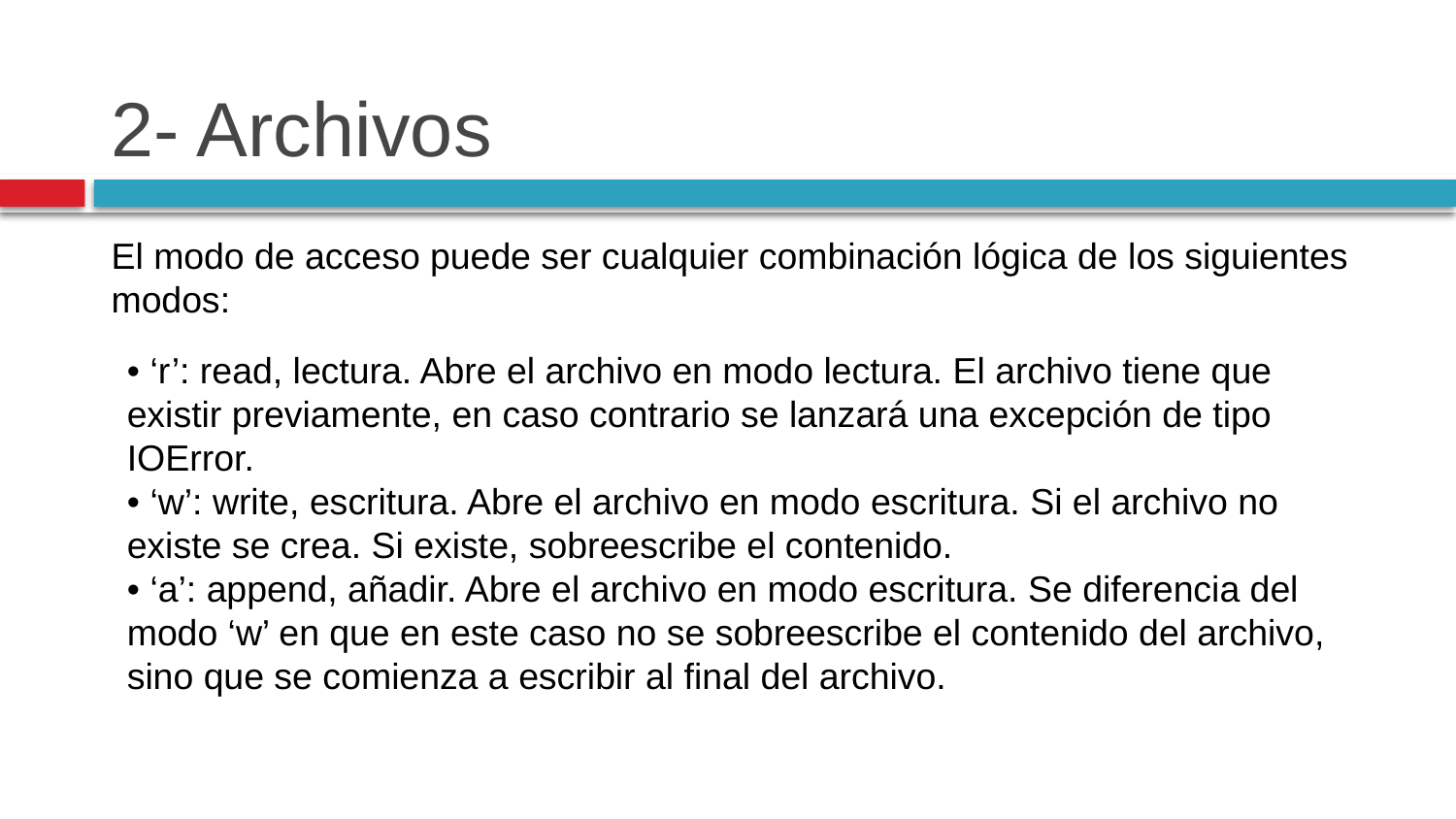

# 2- Archivos
El modo de acceso puede ser cualquier combinación lógica de los siguientes modos:
• ‘r’: read, lectura. Abre el archivo en modo lectura. El archivo tiene que existir previamente, en caso contrario se lanzará una excepción de tipo IOError.
• ‘w’: write, escritura. Abre el archivo en modo escritura. Si el archivo no existe se crea. Si existe, sobreescribe el contenido.
• ‘a’: append, añadir. Abre el archivo en modo escritura. Se diferencia del modo ‘w’ en que en este caso no se sobreescribe el contenido del archivo, sino que se comienza a escribir al final del archivo.